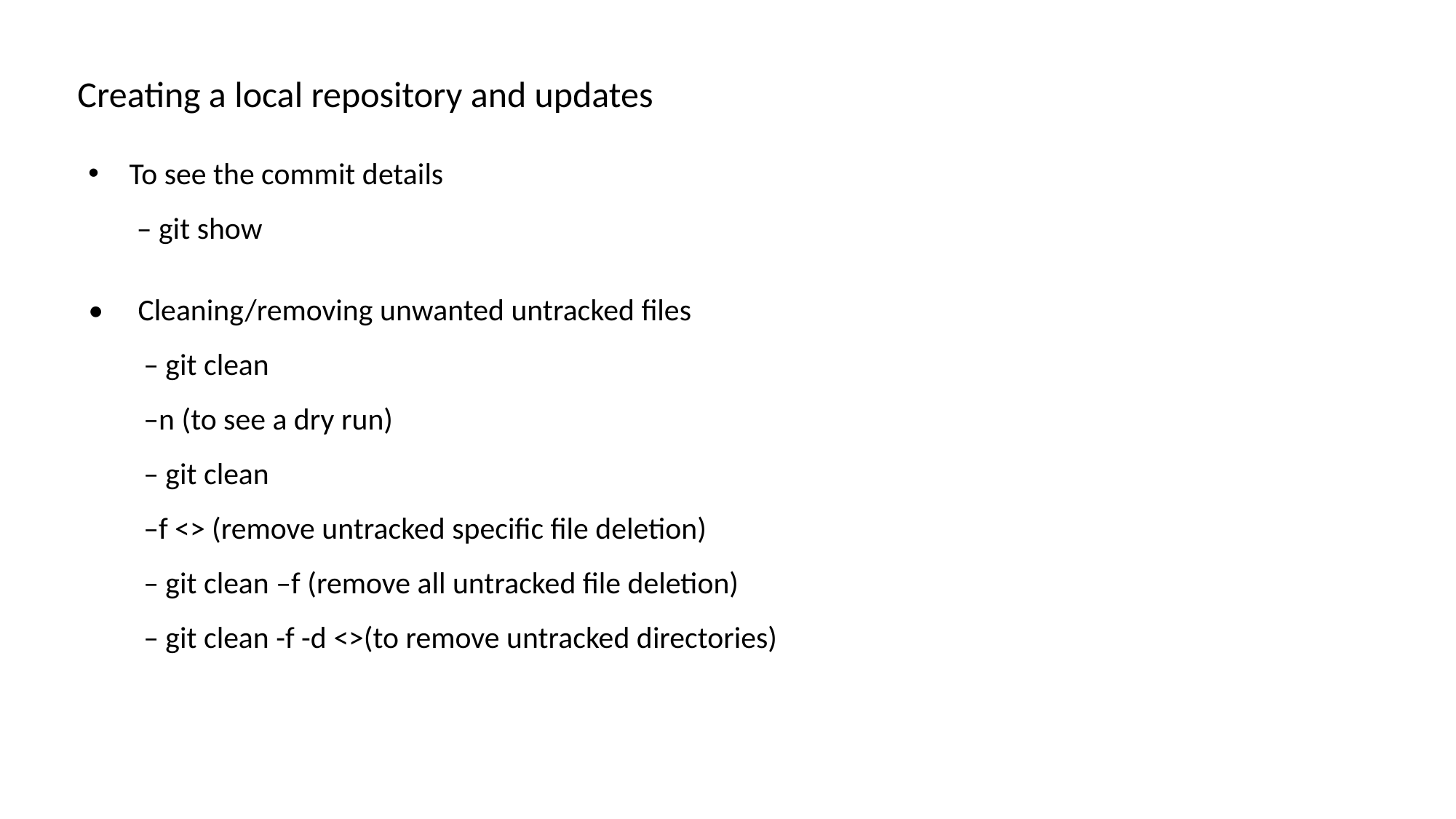

Creating a local repository and updates
To see the commit details
       – git show
•     Cleaning/removing unwanted untracked files
        – git clean
        –n (to see a dry run)
        – git clean
        –f <> (remove untracked specific file deletion)
        – git clean –f (remove all untracked file deletion)
        – git clean -f -d <>(to remove untracked directories)